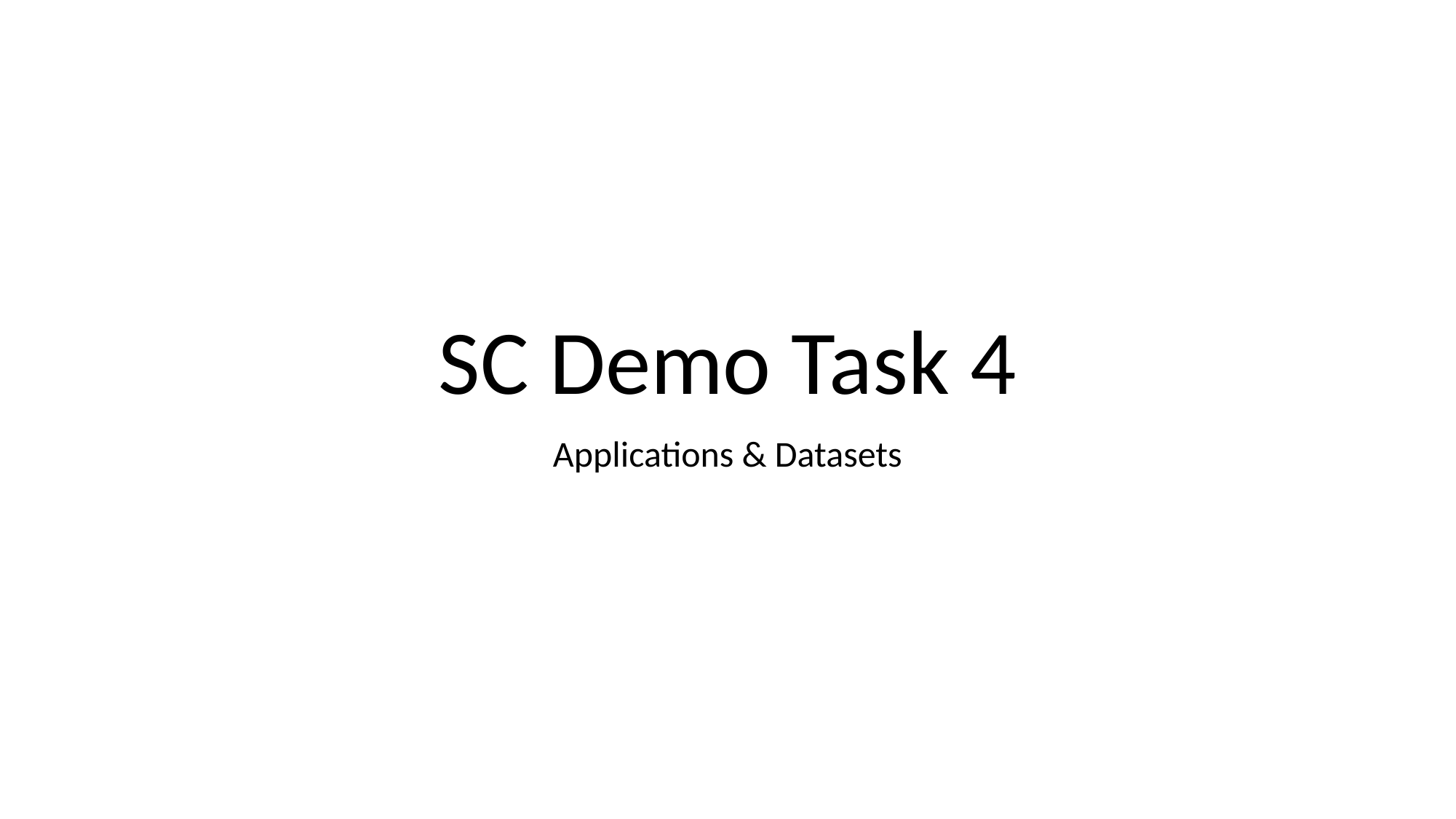

# SC Demo Task 4
Applications & Datasets